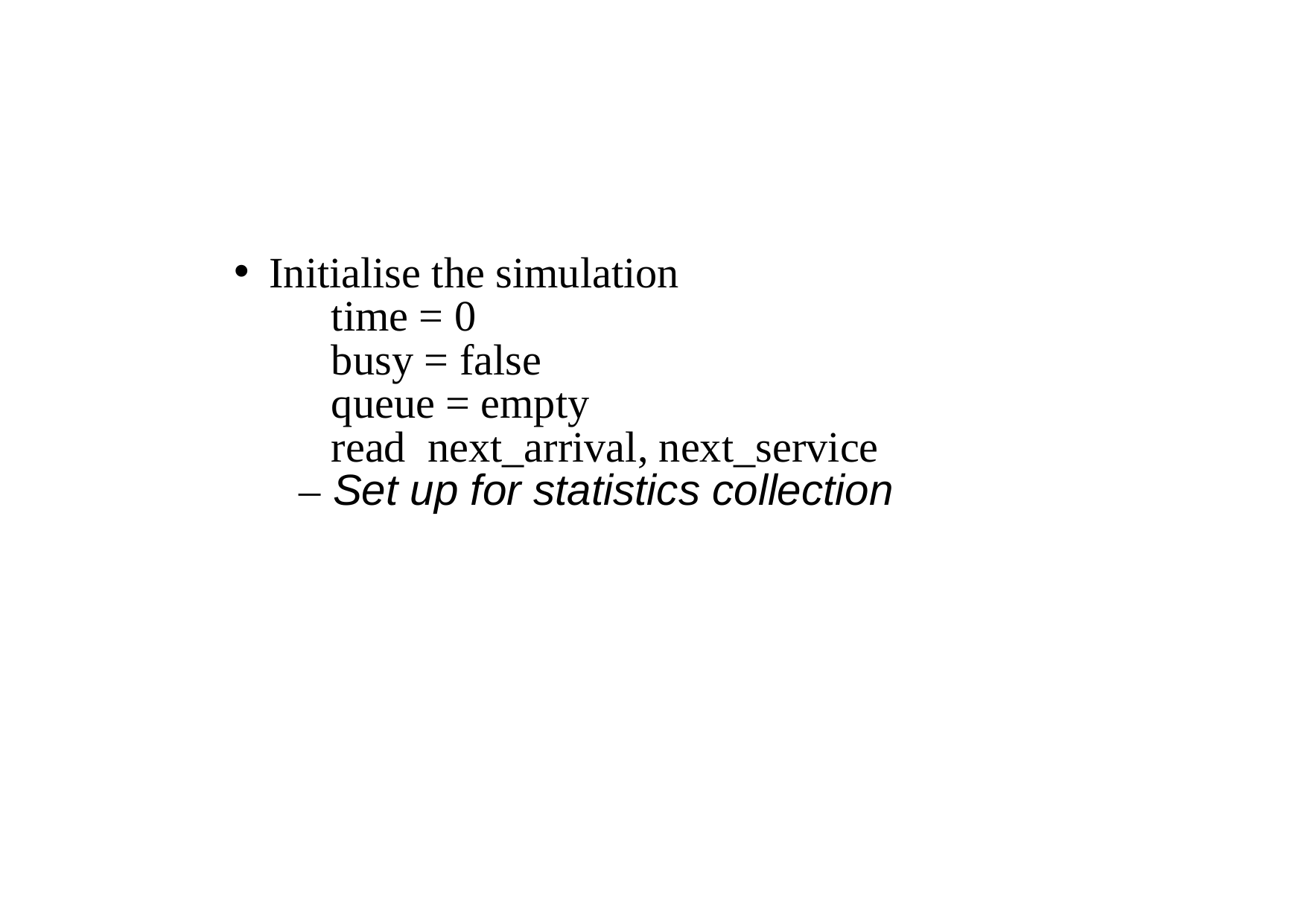

Initialise the simulation
         time = 0
         busy = false
         queue = empty
         read  next_arrival, next_service
      – Set up for statistics collection